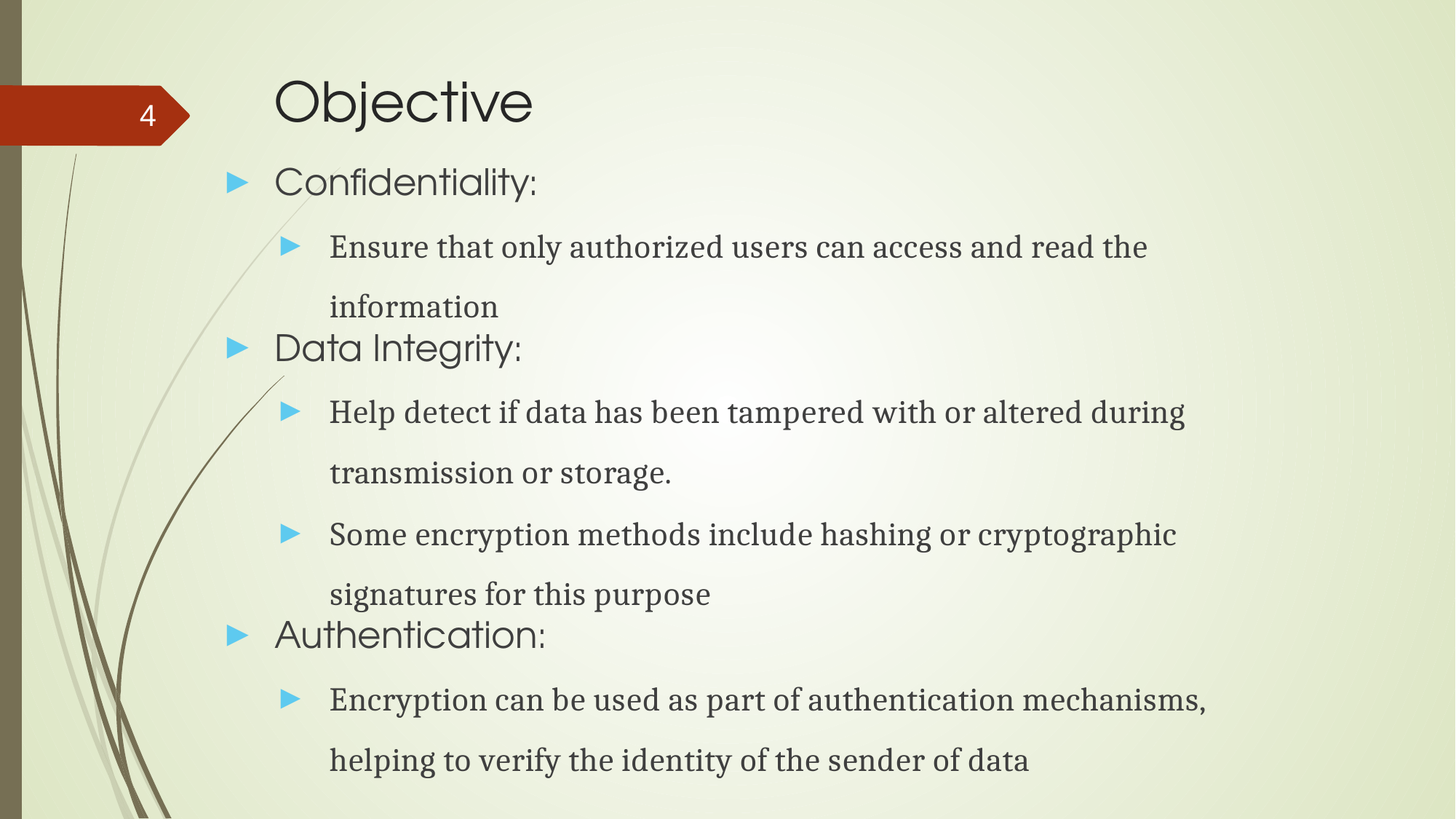

# Objective
4
Confidentiality:
Ensure that only authorized users can access and read the information
Data Integrity:
Help detect if data has been tampered with or altered during transmission or storage.
Some encryption methods include hashing or cryptographic signatures for this purpose
Authentication:
Encryption can be used as part of authentication mechanisms, helping to verify the identity of the sender of data